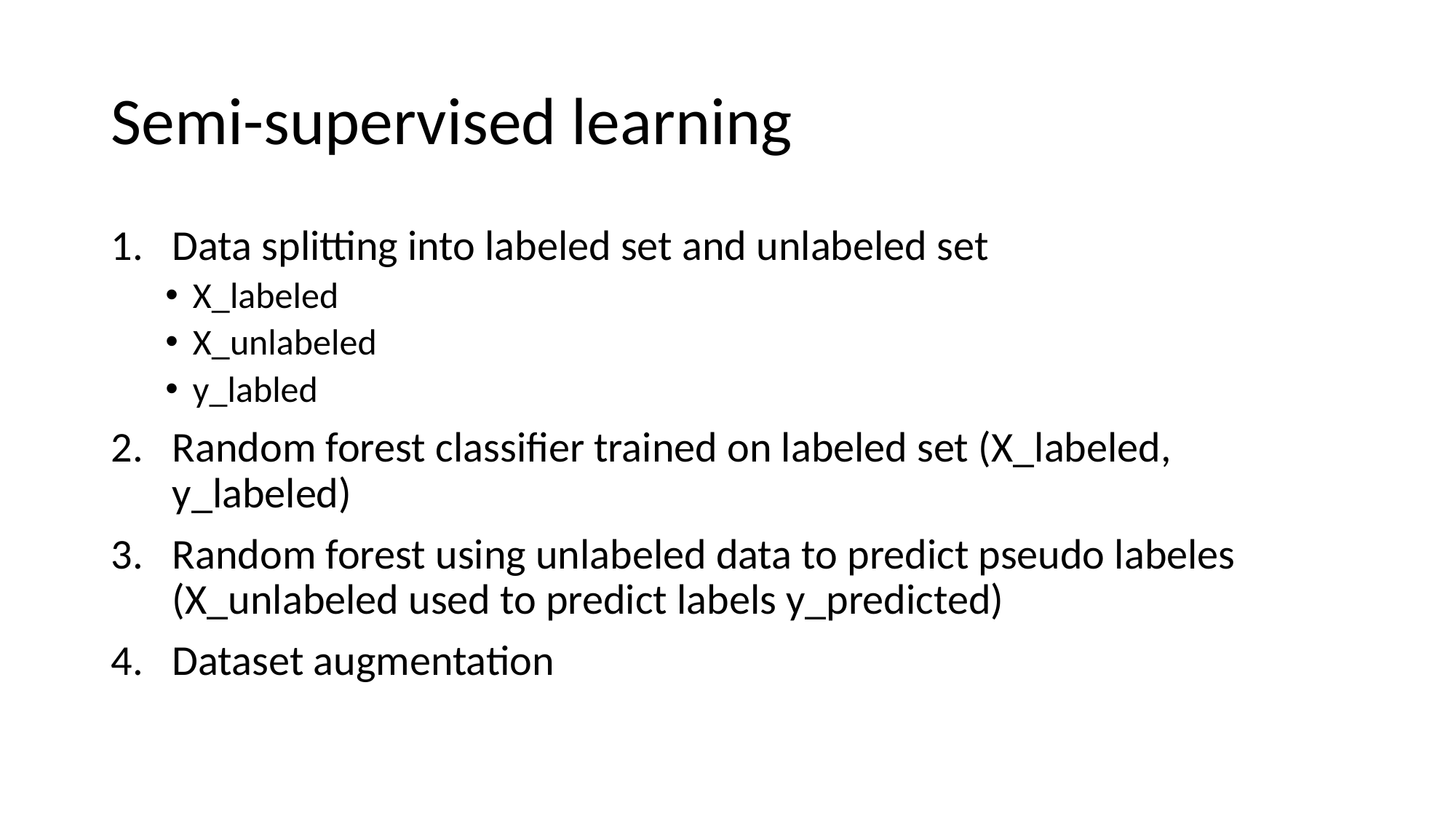

# Semi-supervised learning
Data splitting into labeled set and unlabeled set
X_labeled
X_unlabeled
y_labled
Random forest classifier trained on labeled set (X_labeled, y_labeled)
Random forest using unlabeled data to predict pseudo labeles (X_unlabeled used to predict labels y_predicted)
Dataset augmentation